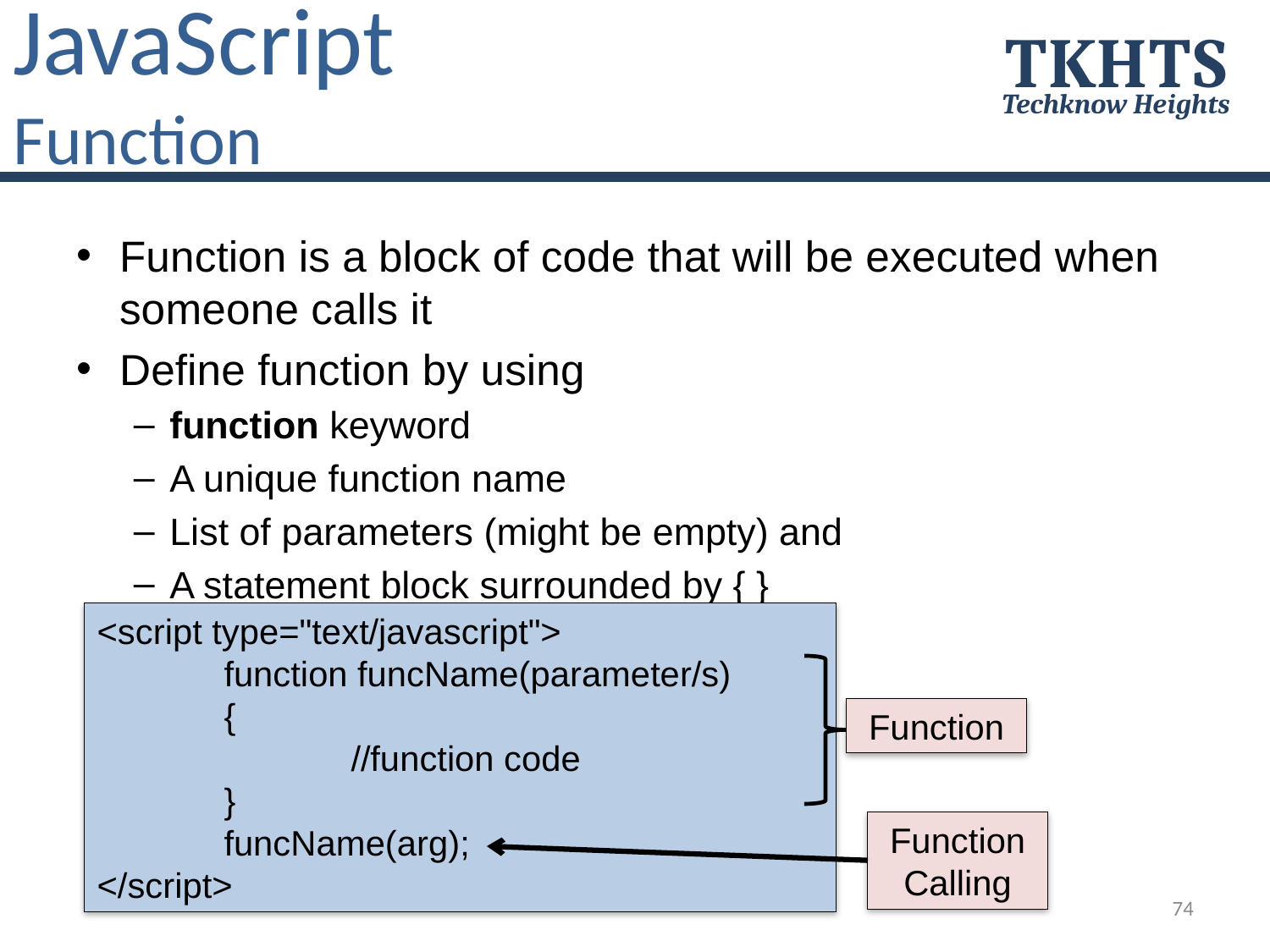

# JavaScript Function
TKHTS
Techknow Heights

Function is a block of code that will be executed when someone calls it
Define function by using
function keyword
A unique function name
List of parameters (might be empty) and
A statement block surrounded by { }
<script type="text/javascript">
	function funcName(parameter/s)
	{
		//function code
	}
	funcName(arg);
</script>

Function
Function Calling
74